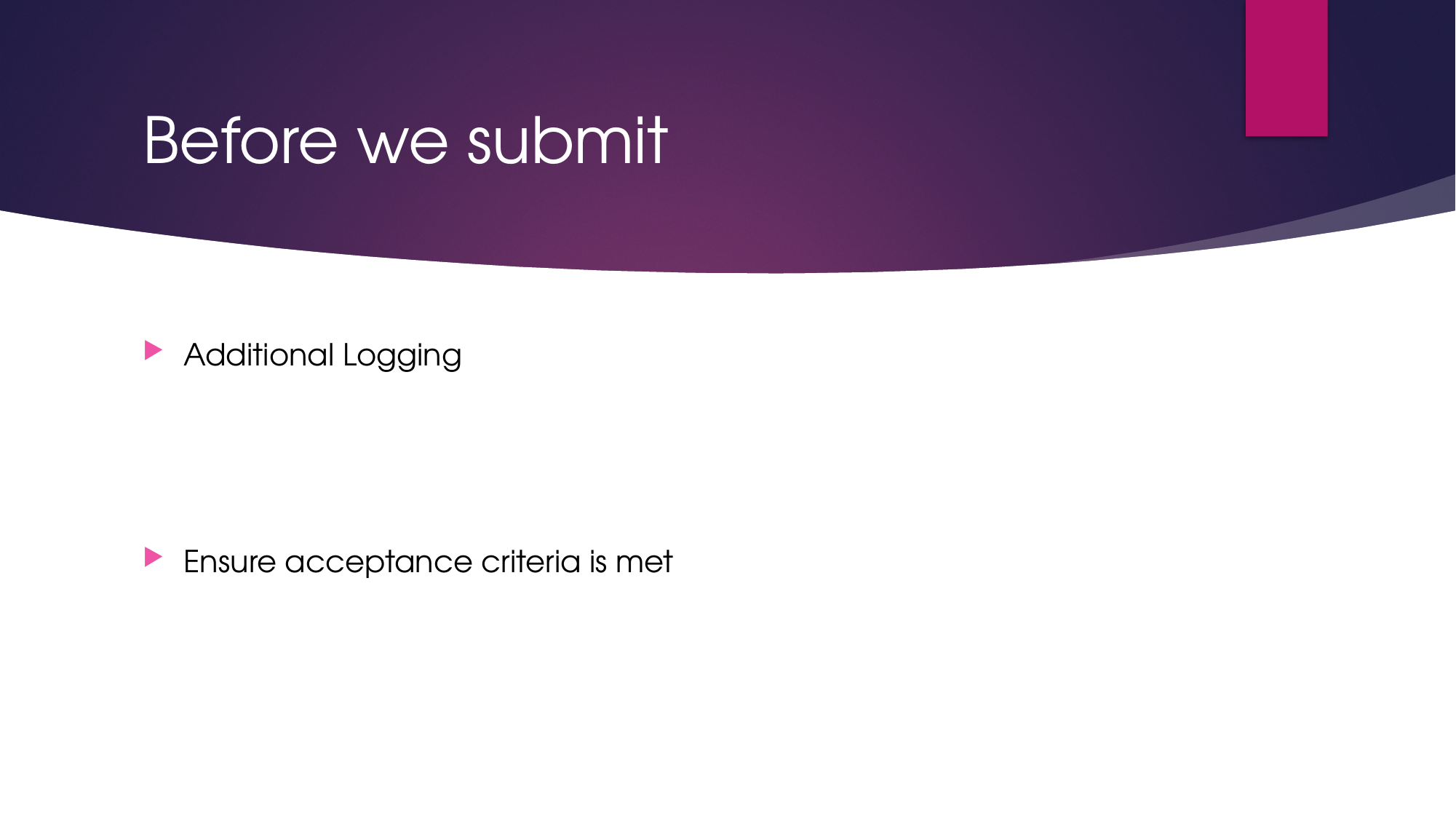

# Before we submit

Additional Logging

Ensure acceptance criteria is met